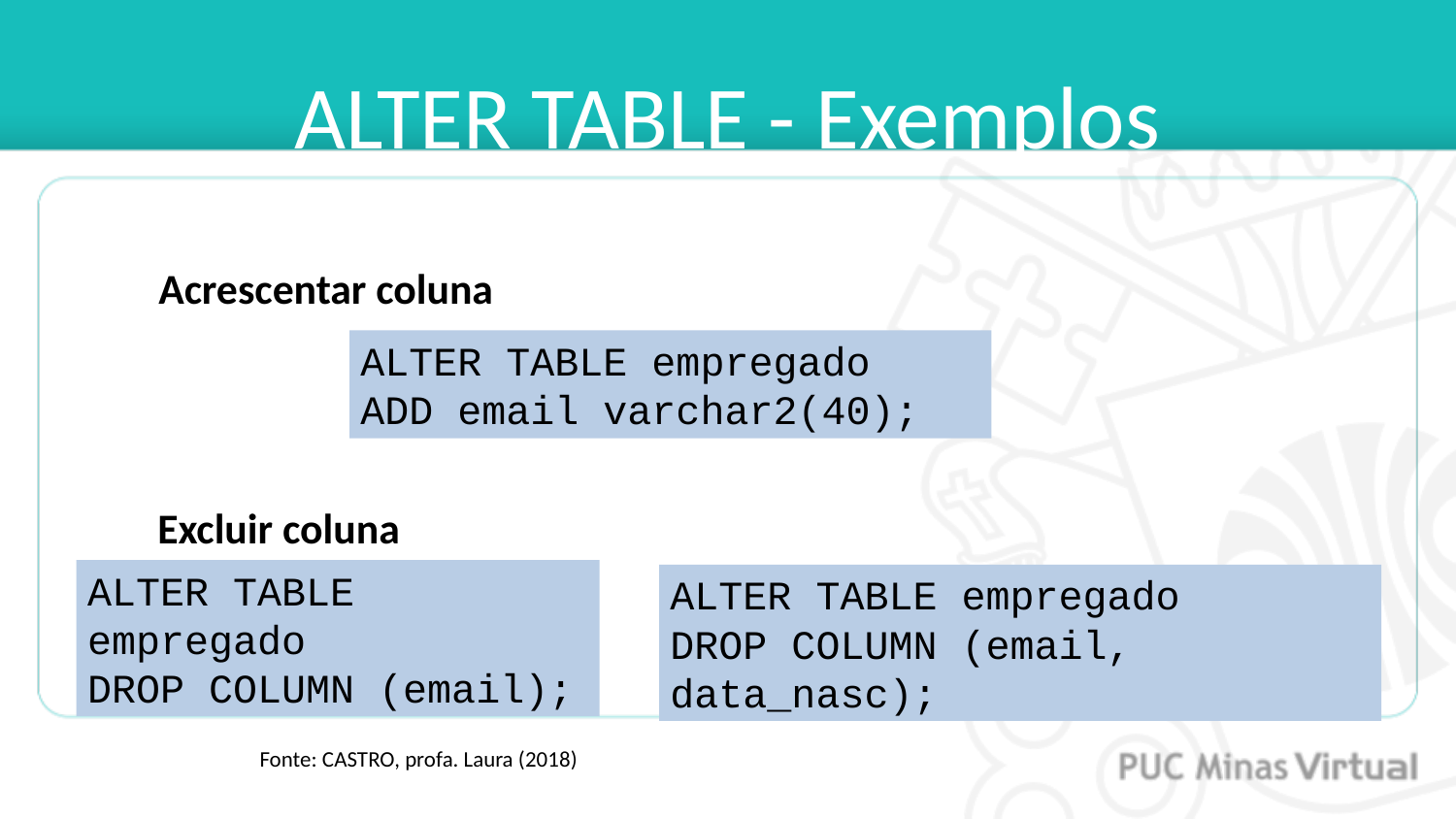

# ALTER TABLE - Exemplos
Acrescentar coluna
ALTER TABLE empregado
ADD email varchar2(40);
Excluir coluna
ALTER TABLE empregado
DROP COLUMN (email);
ALTER TABLE empregado
DROP COLUMN (email, data_nasc);
Fonte: CASTRO, profa. Laura (2018)